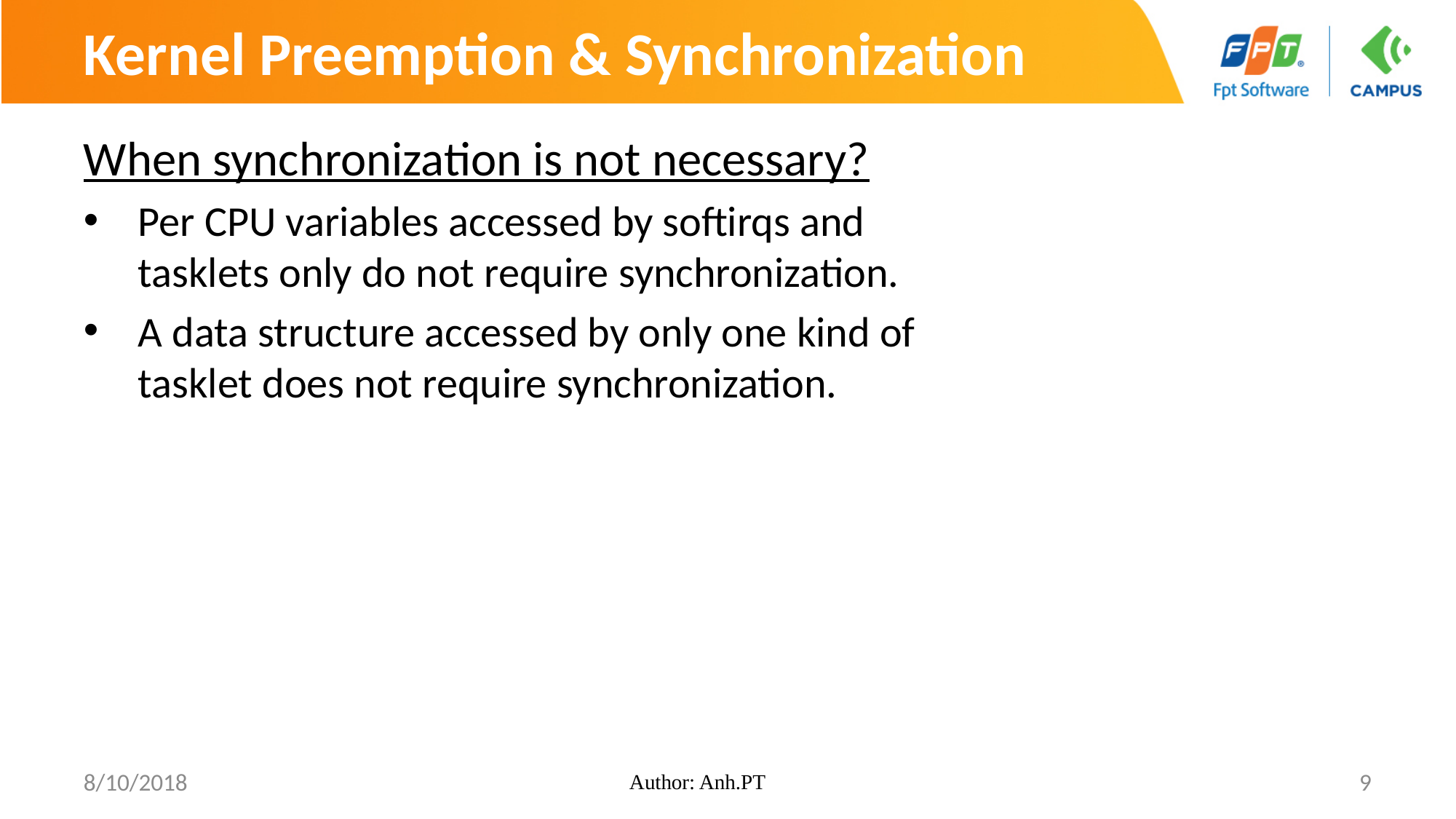

# Kernel Preemption & Synchronization
When synchronization is not necessary?
Per CPU variables accessed by softirqs and tasklets only do not require synchronization.
A data structure accessed by only one kind of tasklet does not require synchronization.
8/10/2018
Author: Anh.PT
9